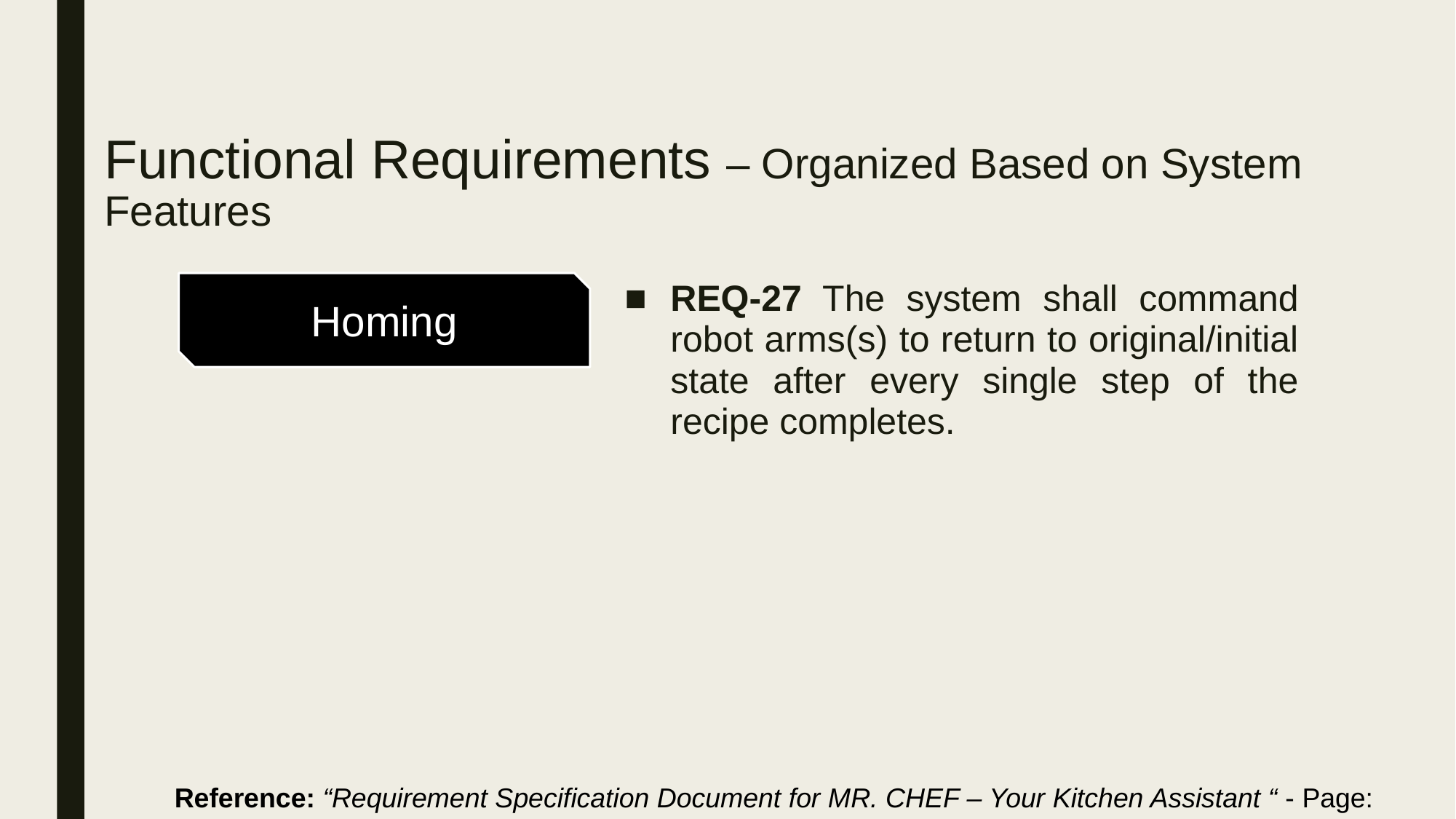

# Functional Requirements – Organized Based on System Features
Homing
REQ-27 The system shall command robot arms(s) to return to original/initial state after every single step of the recipe completes.
Reference: “Requirement Specification Document for MR. CHEF – Your Kitchen Assistant “ - Page: 29-30